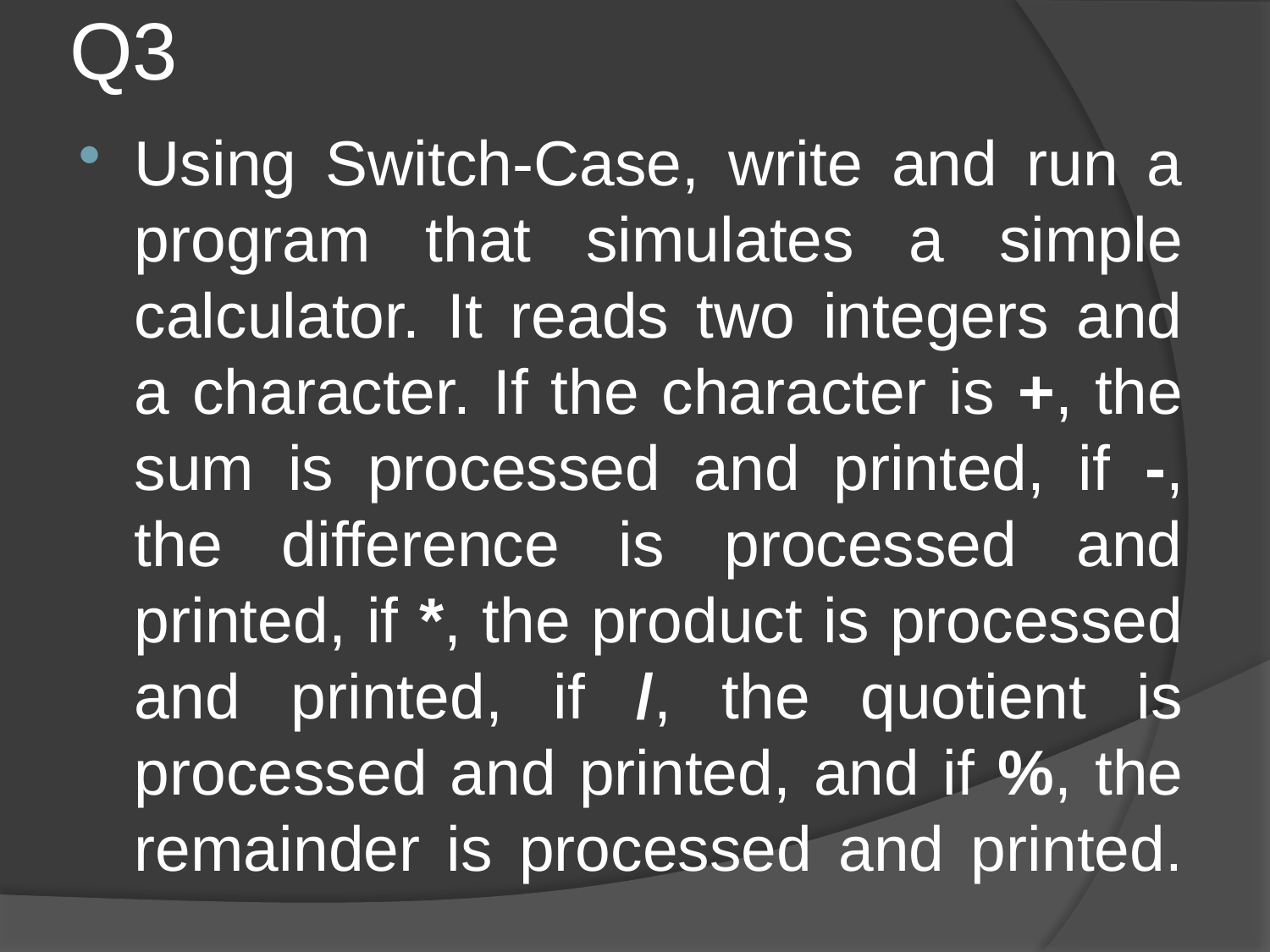

# Q3
Using Switch-Case, write and run a program that simulates a simple calculator. It reads two integers and a character. If the character is +, the sum is processed and printed, if -, the difference is processed and printed, if *, the product is processed and printed, if /, the quotient is processed and printed, and if %, the remainder is processed and printed.